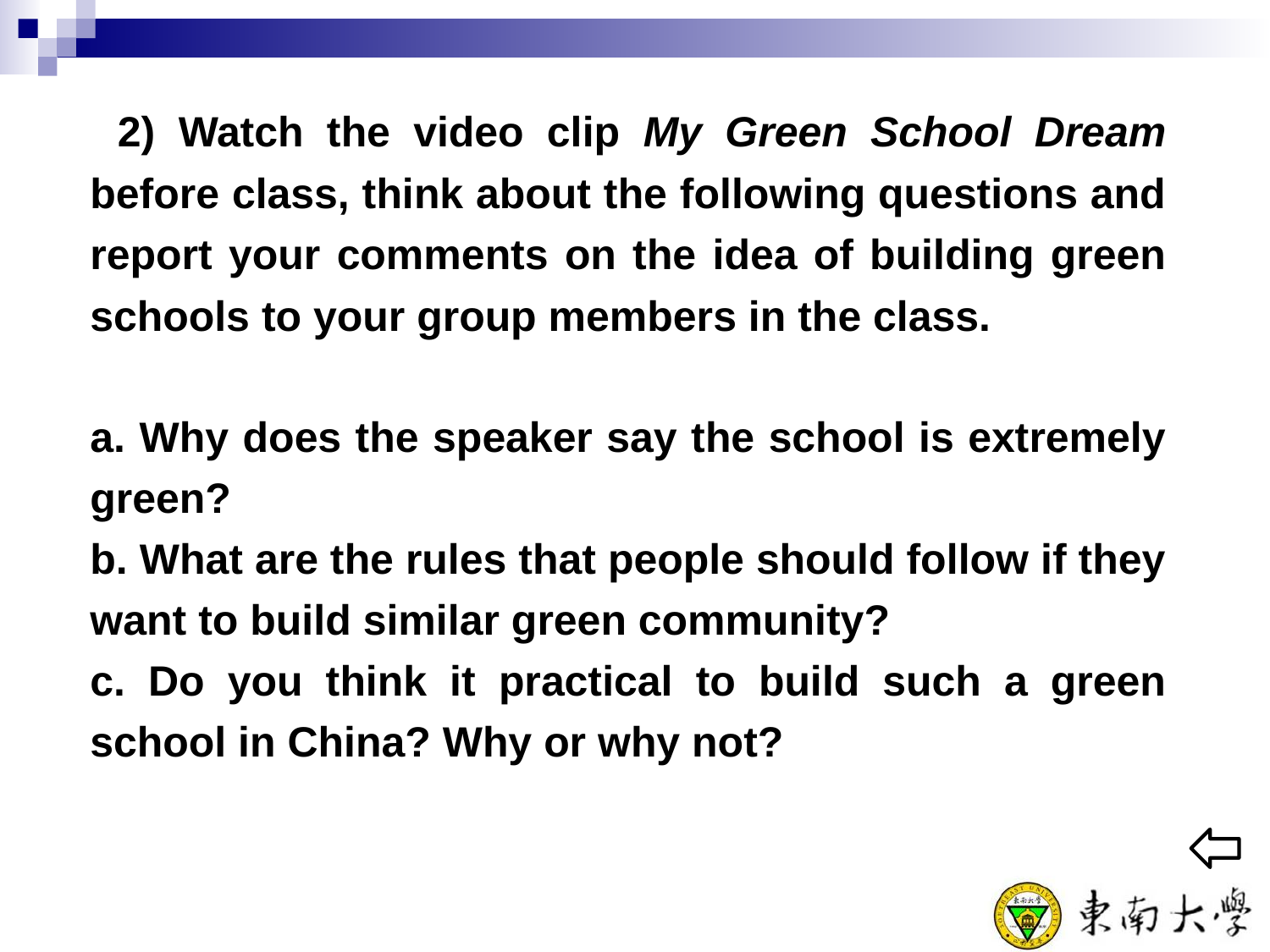

2) Watch the video clip My Green School Dream before class, think about the following questions and report your comments on the idea of building green schools to your group members in the class.

	a. Why does the speaker say the school is extremely green?
	b. What are the rules that people should follow if they want to build similar green community?
	c. Do you think it practical to build such a green school in China? Why or why not?